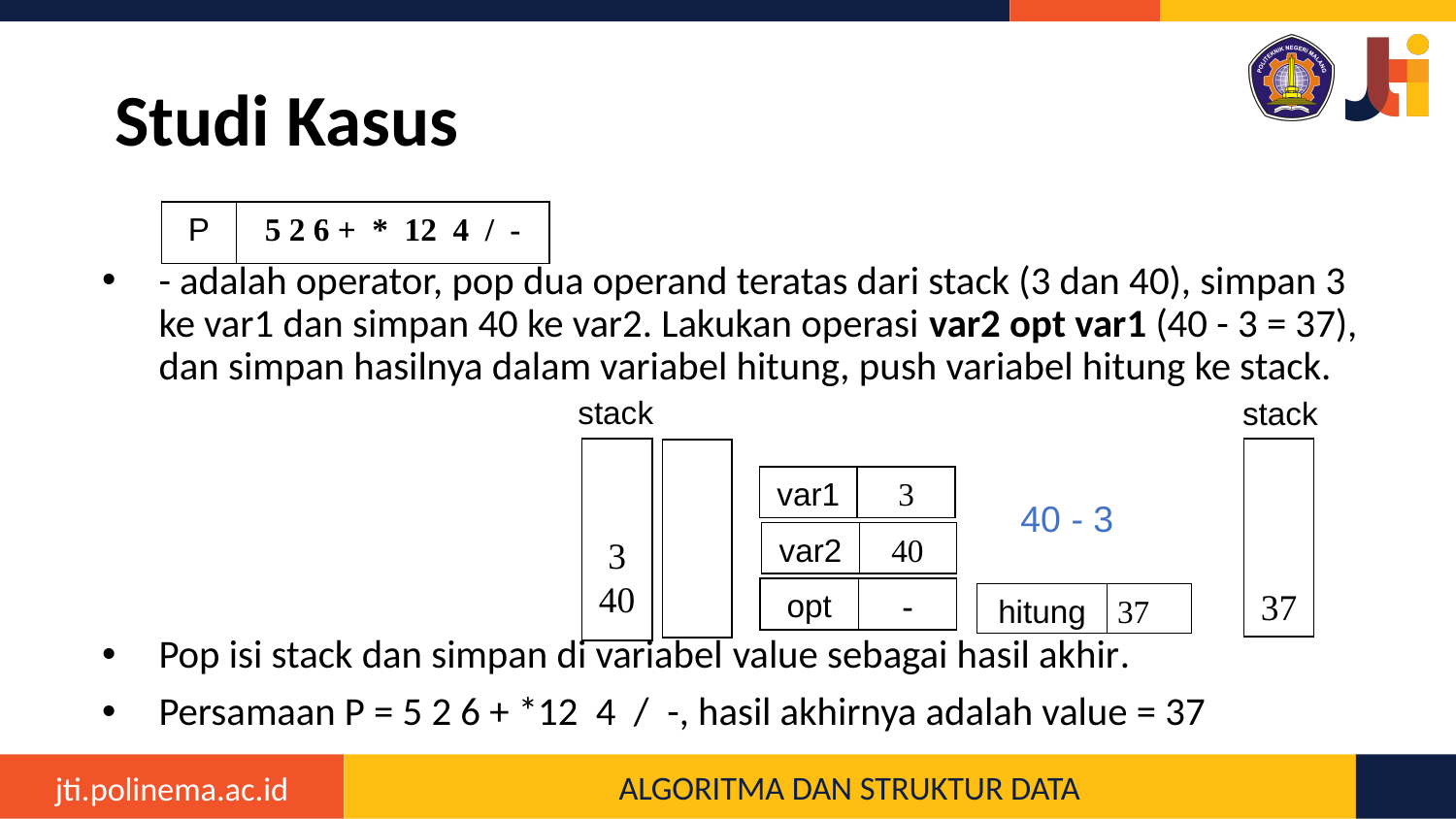

# Studi Kasus

- adalah operator, pop dua operand teratas dari stack (3 dan 40), simpan 3 ke var1 dan simpan 40 ke var2. Lakukan operasi var2 opt var1 (40 - 3 = 37), dan simpan hasilnya dalam variabel hitung, push variabel hitung ke stack.

Pop isi stack dan simpan di variabel value sebagai hasil akhir.
Persamaan P = 5 2 6 + *12  4  /  -, hasil akhirnya adalah value = 37

P
5 2 6 +  *  12  4  /  -

stack
stack

3
40

37

var1
3
 40 - 3
40
var2
opt
-
hitung
37